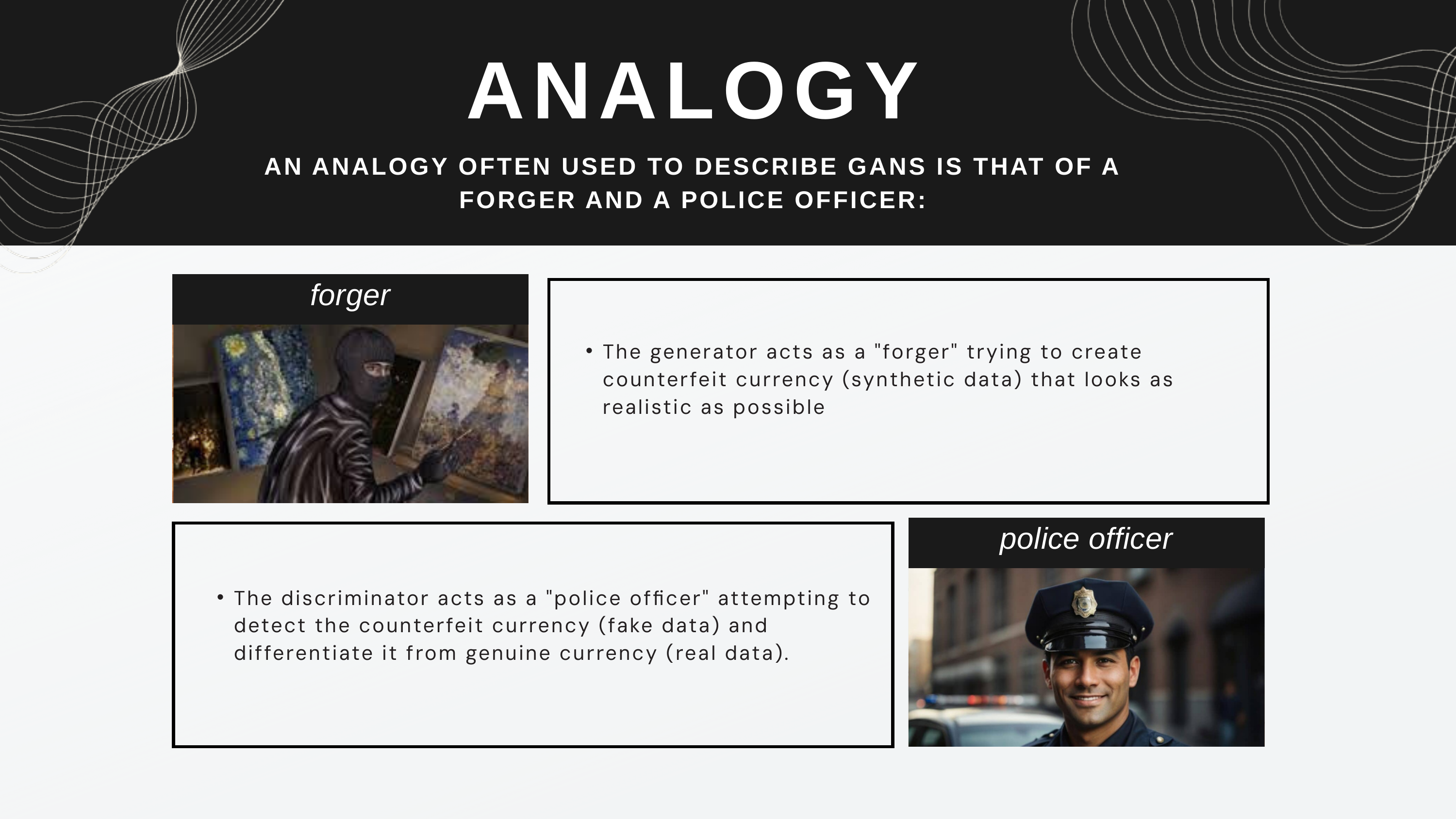

ANALOGY
AN ANALOGY OFTEN USED TO DESCRIBE GANS IS THAT OF A FORGER AND A POLICE OFFICER:

forger

The generator acts as a "forger" trying to create counterfeit currency (synthetic data) that looks as realistic as possible

police officer

The discriminator acts as a "police officer" attempting to detect the counterfeit currency (fake data) and differentiate it from genuine currency (real data).